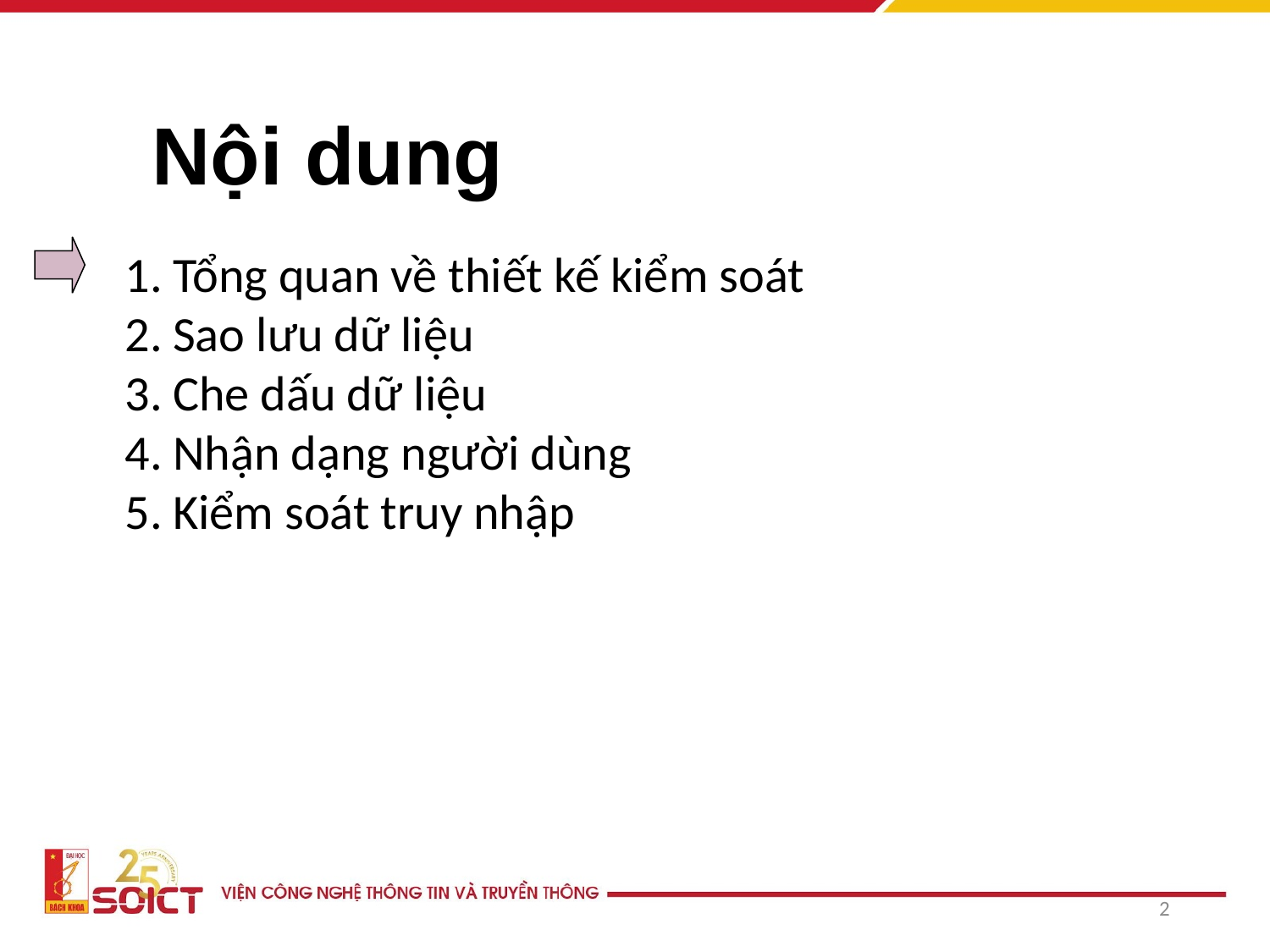

Nội dung

Tổng quan về thiết kế kiểm soát
Sao lưu dữ liệu
Che dấu dữ liệu
Nhận dạng người dùng
Kiểm soát truy nhập
2